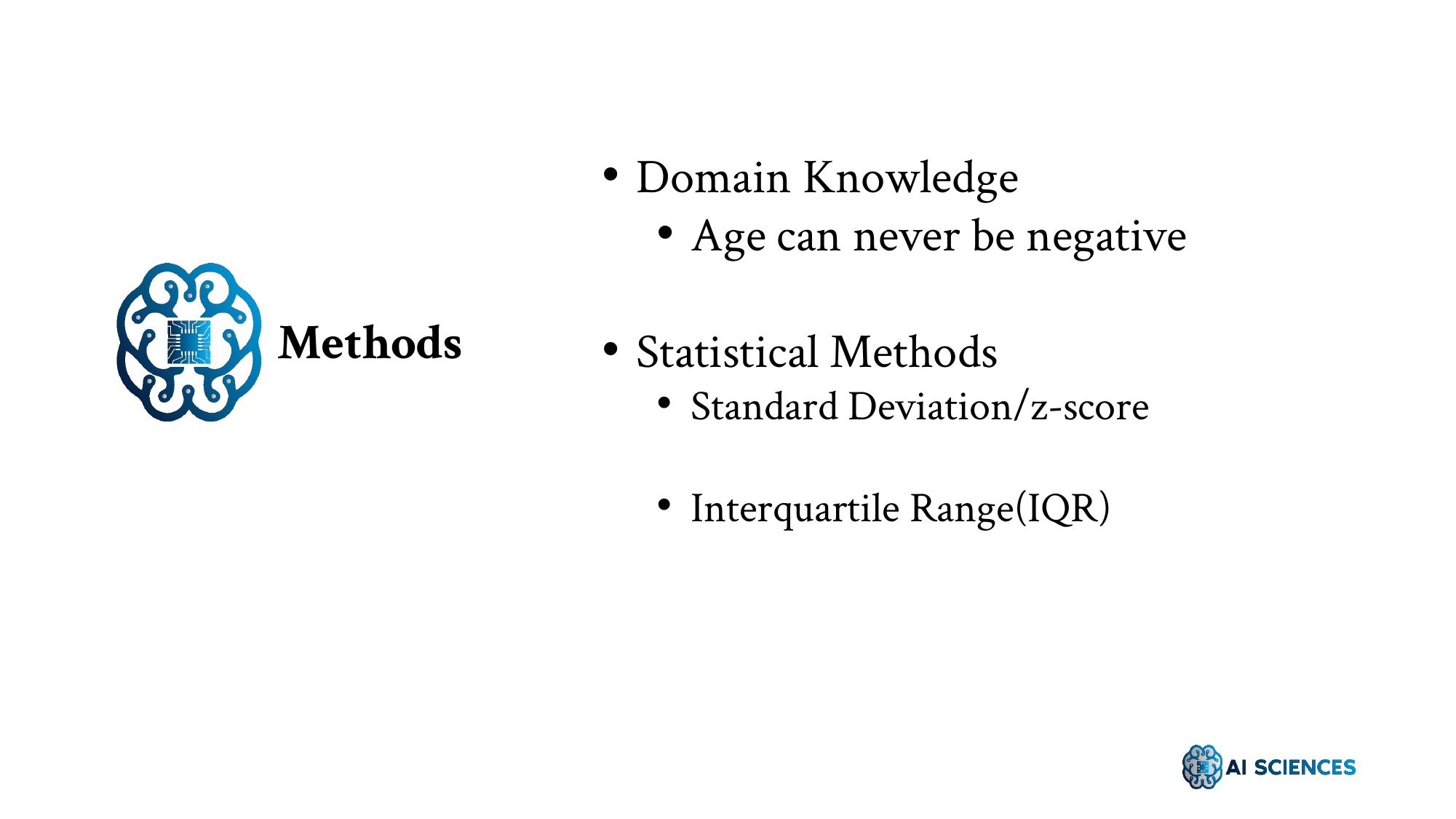

Domain Knowledge
Age can never be negative

Statistical Methods
Standard Deviation/z-score

Interquartile Range(IQR)

Methods